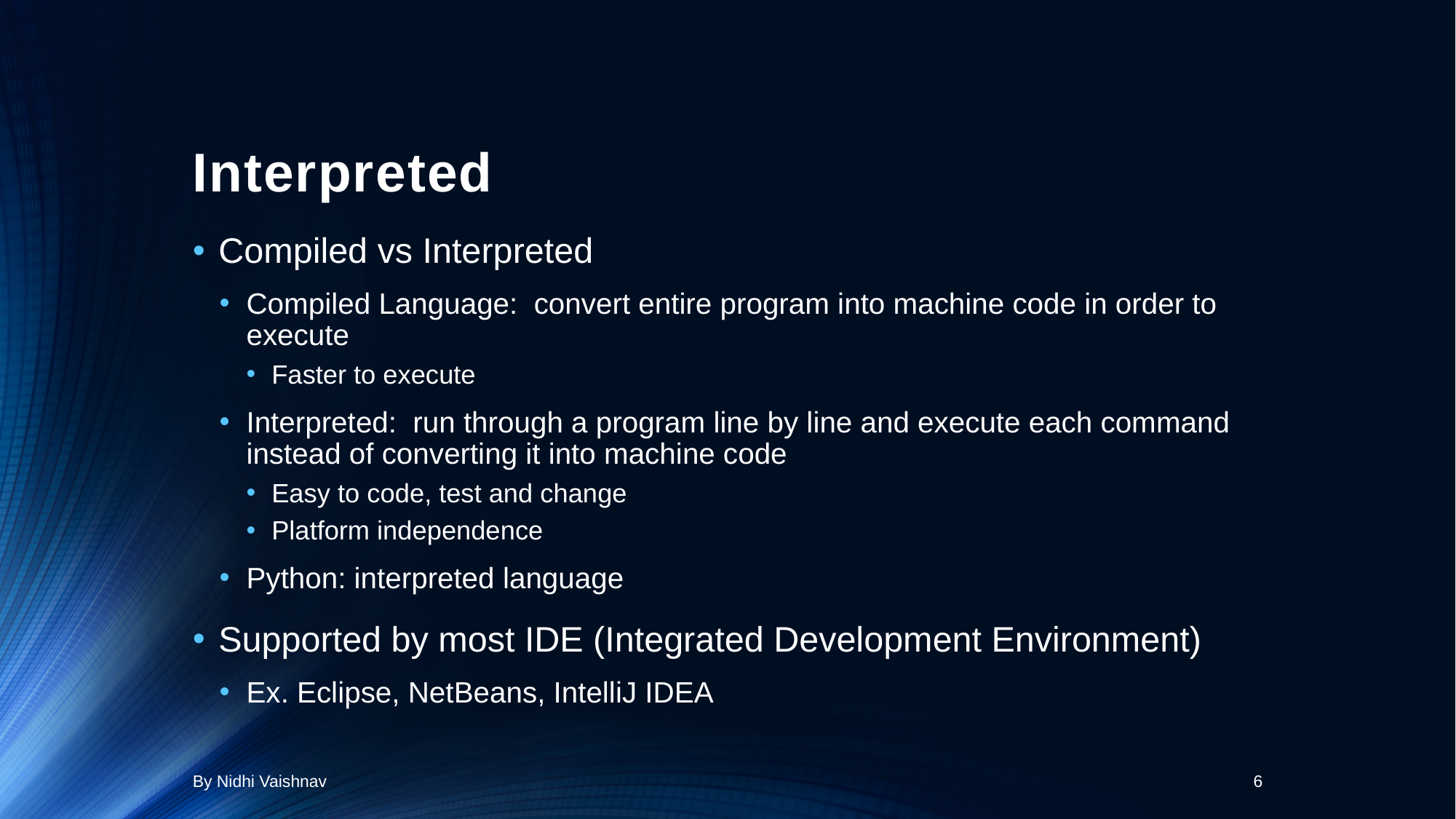

# Interpreted
Compiled vs Interpreted
Compiled Language:  convert entire program into machine code in order to execute
Faster to execute
Interpreted:  run through a program line by line and execute each command instead of converting it into machine code
Easy to code, test and change
Platform independence
Python: interpreted language
Supported by most IDE (Integrated Development Environment)
Ex. Eclipse, NetBeans, IntelliJ IDEA

By Nidhi Vaishnav
6